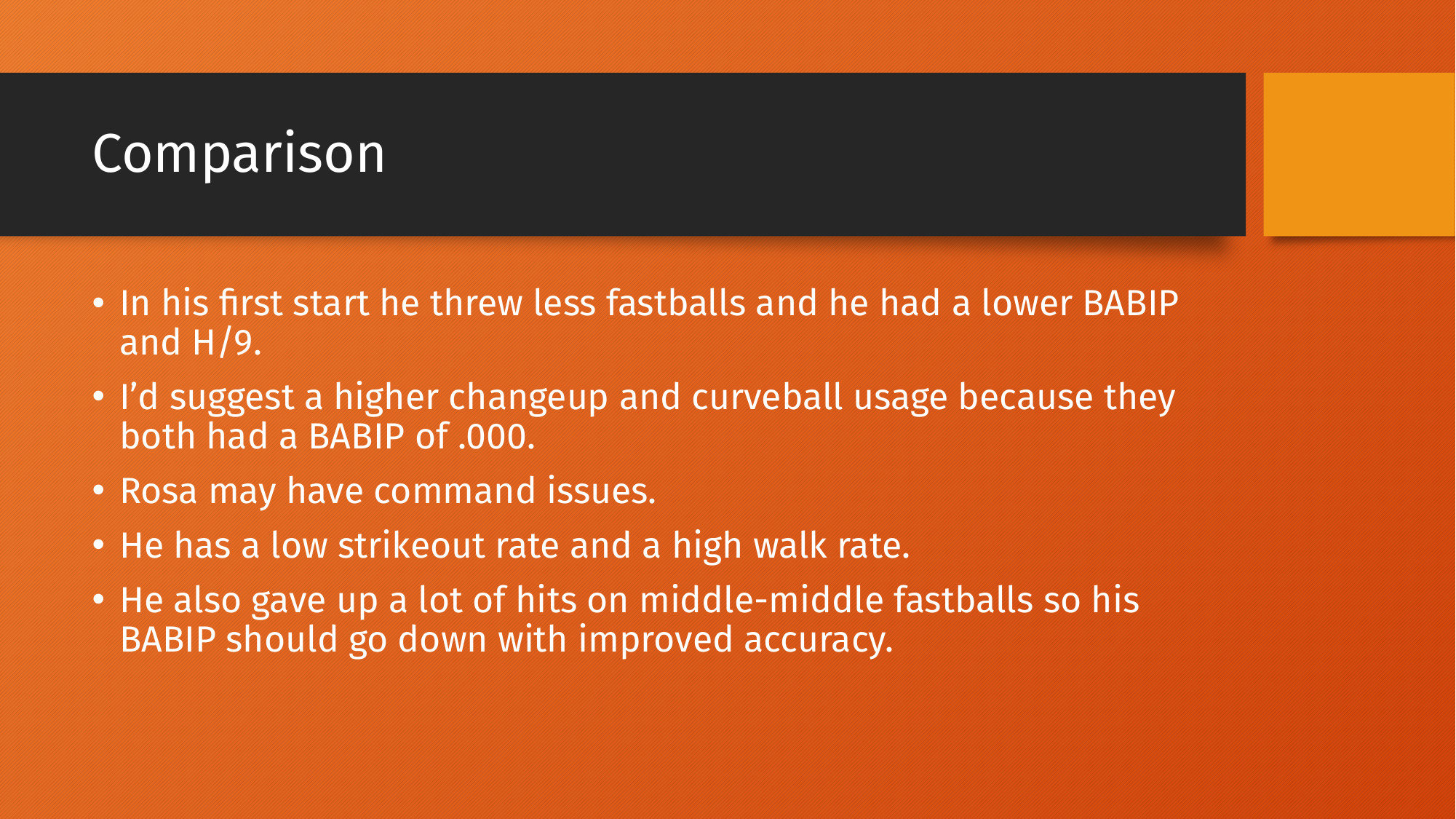

# Comparison
In his first start he threw less fastballs and he had a lower BABIP and H/9.
I’d suggest a higher changeup and curveball usage because they both had a BABIP of .000.
Rosa may have command issues.
He has a low strikeout rate and a high walk rate.
He also gave up a lot of hits on middle-middle fastballs so his BABIP should go down with improved accuracy.